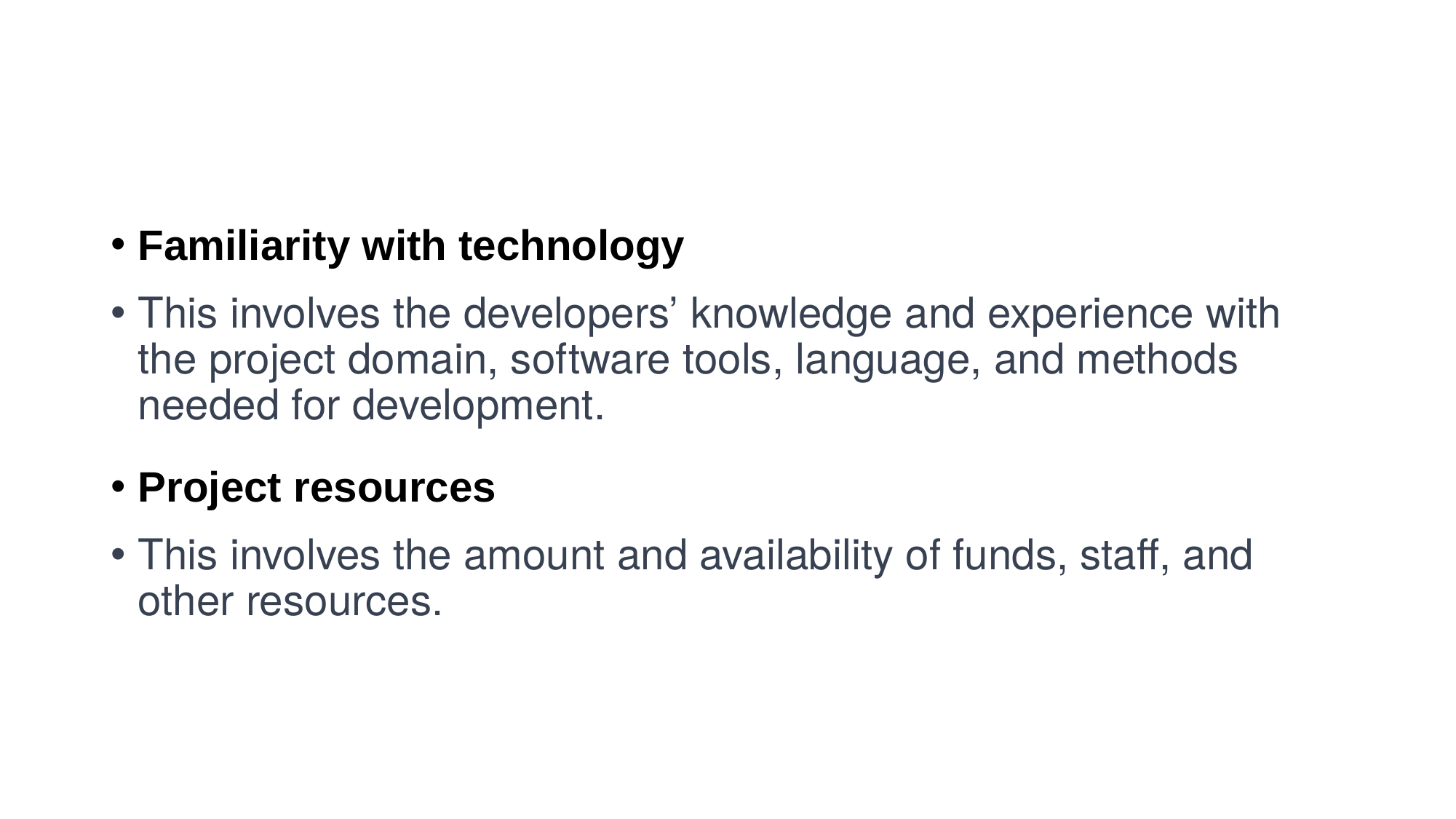

#
Familiarity with technology
This involves the developers’ knowledge and experience with the project domain, software tools, language, and methods needed for development.
Project resources
This involves the amount and availability of funds, staff, and other resources.